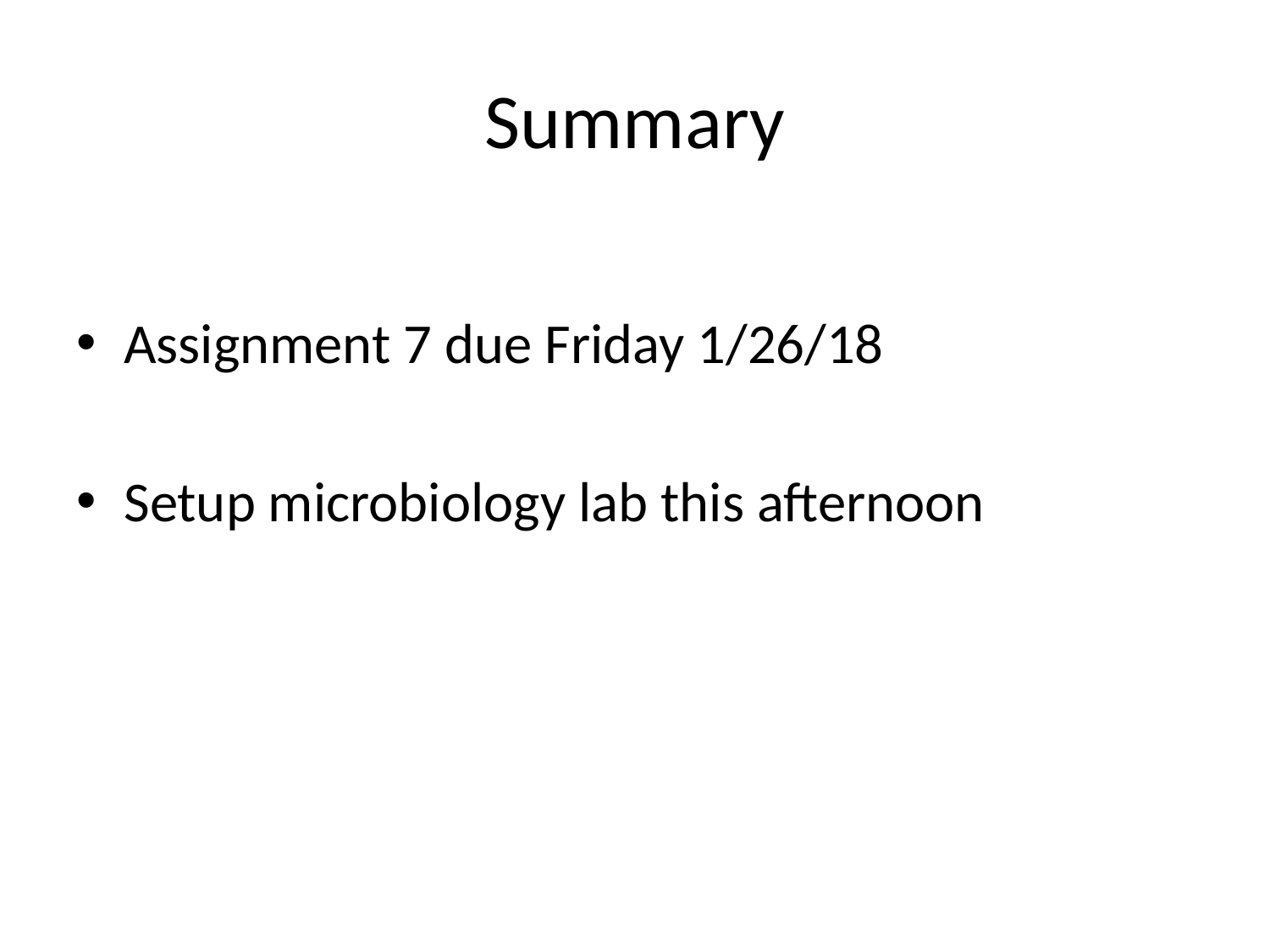

# Summary

Assignment 7 due Friday 1/26/18

Setup microbiology lab this afternoon